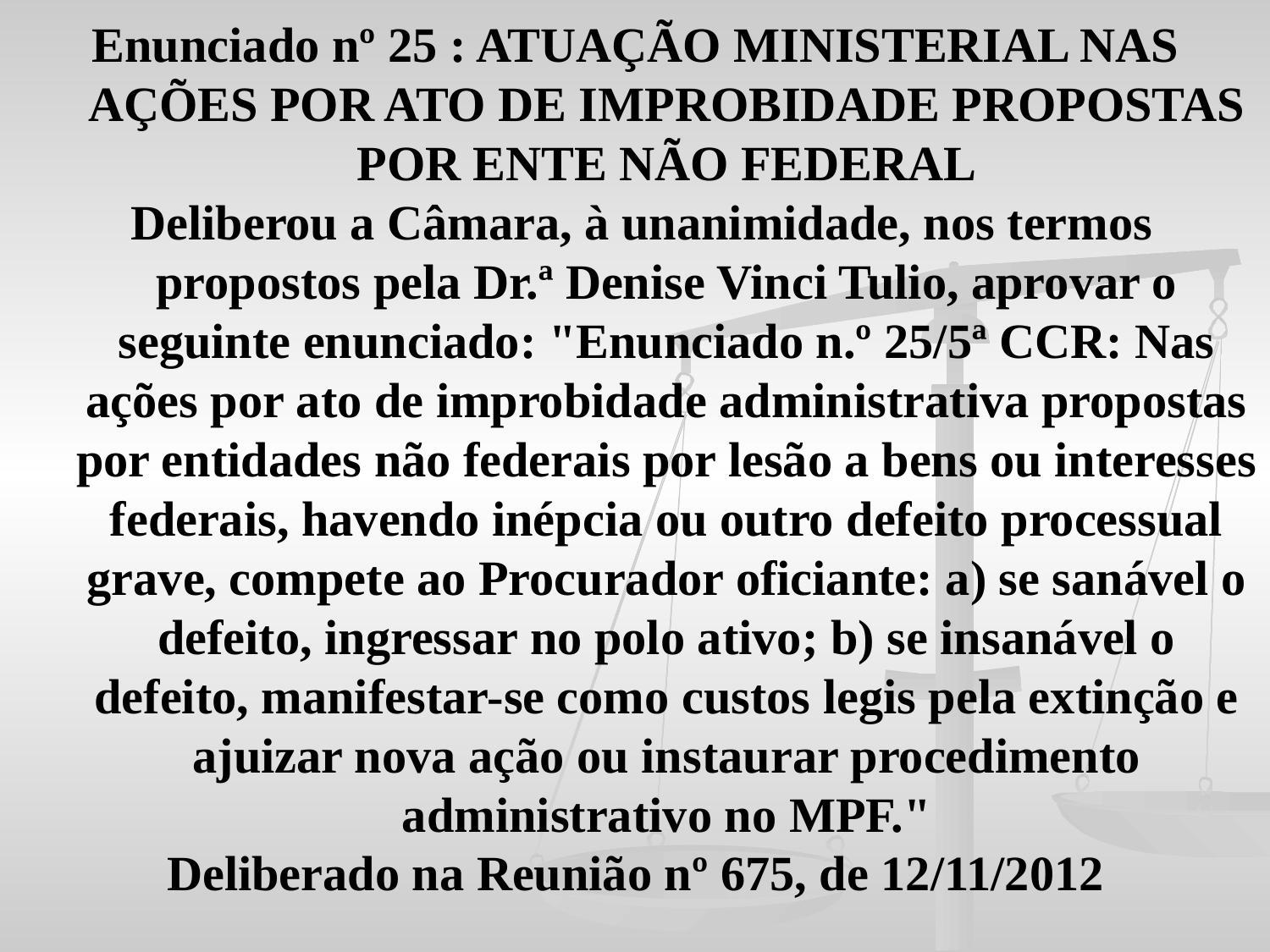

Enunciado nº 25 : ATUAÇÃO MINISTERIAL NAS AÇÕES POR ATO DE IMPROBIDADE PROPOSTAS POR ENTE NÃO FEDERAL
 Deliberou a Câmara, à unanimidade, nos termos propostos pela Dr.ª Denise Vinci Tulio, aprovar o seguinte enunciado: "Enunciado n.º 25/5ª CCR: Nas ações por ato de improbidade administrativa propostas por entidades não federais por lesão a bens ou interesses federais, havendo inépcia ou outro defeito processual grave, compete ao Procurador oficiante: a) se sanável o defeito, ingressar no polo ativo; b) se insanável o defeito, manifestar-se como custos legis pela extinção e ajuizar nova ação ou instaurar procedimento administrativo no MPF."
Deliberado na Reunião nº 675, de 12/11/2012